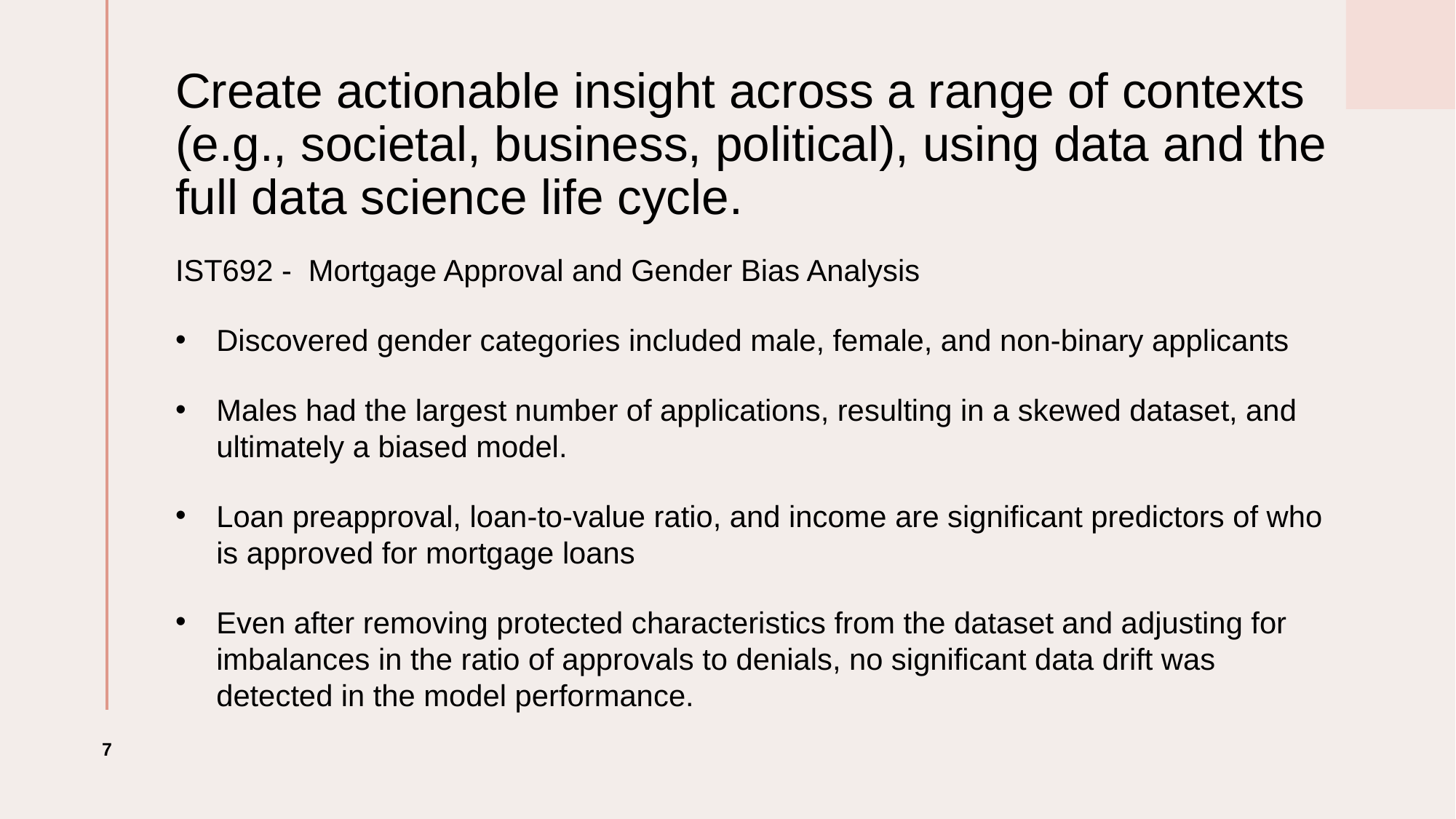

# Create actionable insight across a range of contexts (e.g., societal, business, political), using data and the full data science life cycle.
IST692 -  Mortgage Approval and Gender Bias Analysis
Discovered gender categories included male, female, and non-binary applicants
Males had the largest number of applications, resulting in a skewed dataset, and ultimately a biased model.
Loan preapproval, loan-to-value ratio, and income are significant predictors of who is approved for mortgage loans
Even after removing protected characteristics from the dataset and adjusting for imbalances in the ratio of approvals to denials, no significant data drift was detected in the model performance.
7